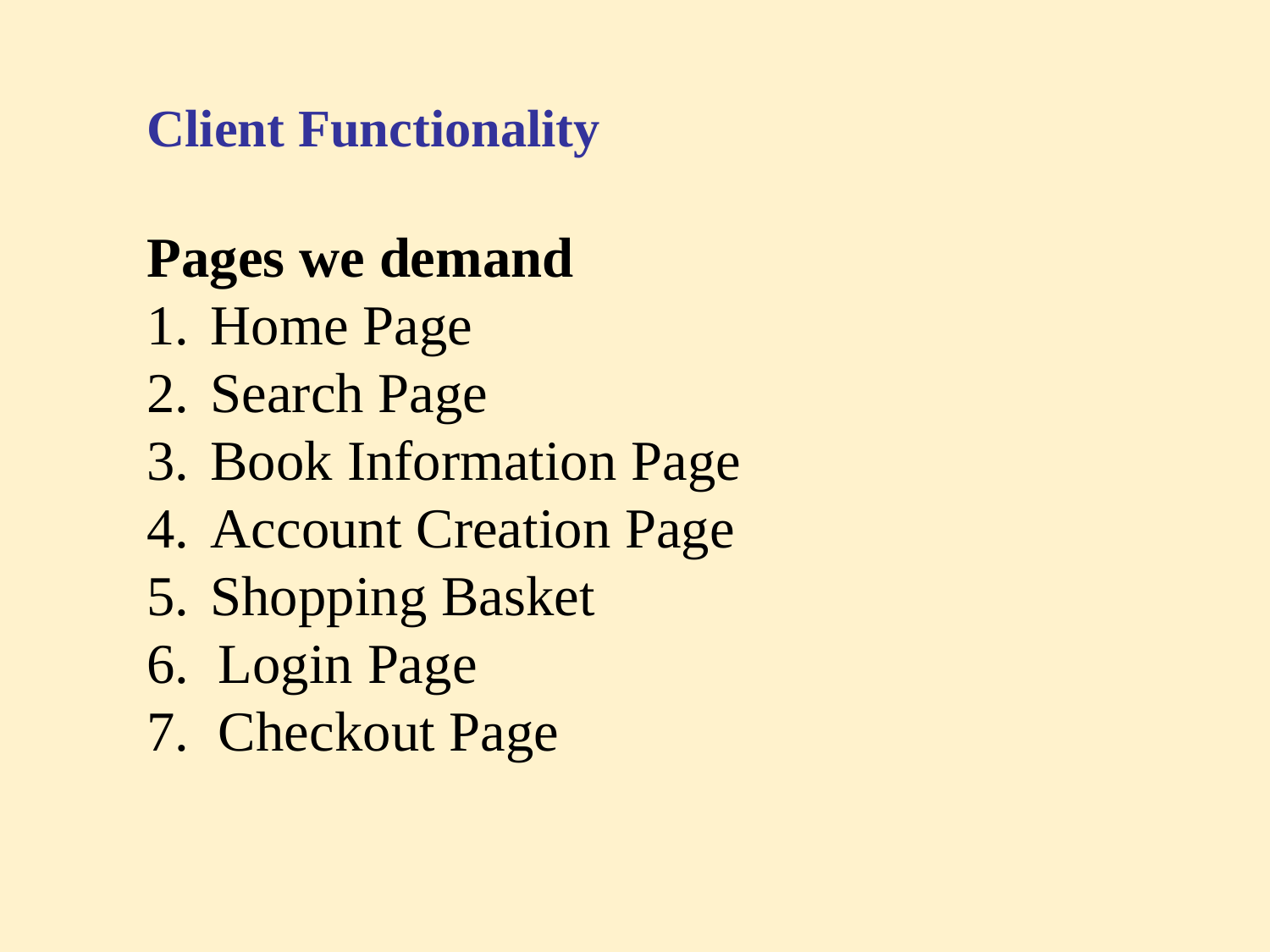

Client Functionality

Pages we demand
Home Page
Search Page
Book Information Page
Account Creation Page
Shopping Basket
Login Page
Checkout Page